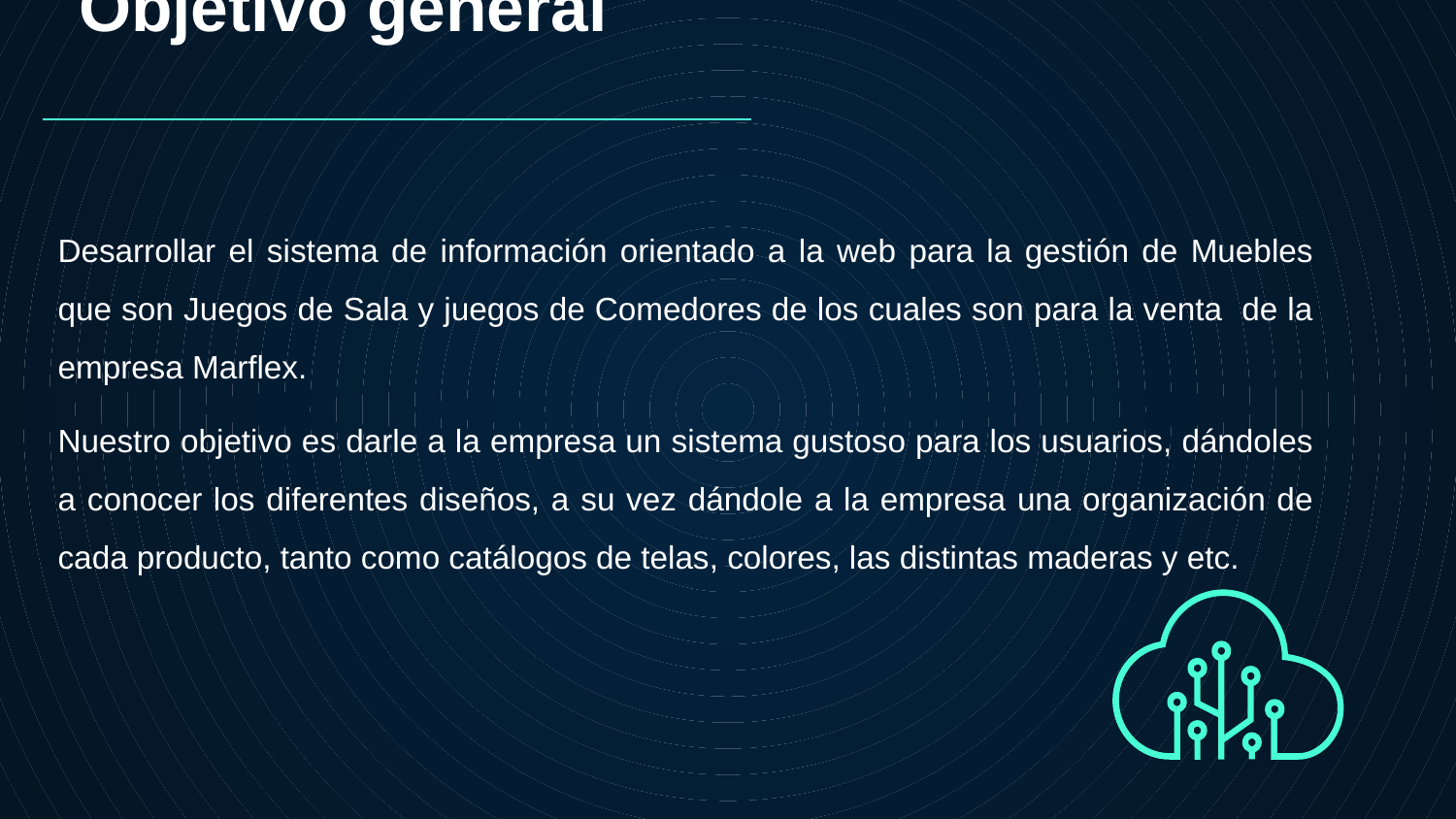

# Objetivo general

Desarrollar el sistema de información orientado a la web para la gestión de Muebles que son Juegos de Sala y juegos de Comedores de los cuales son para la venta  de la empresa Marflex.
Nuestro objetivo es darle a la empresa un sistema gustoso para los usuarios, dándoles a conocer los diferentes diseños, a su vez dándole a la empresa una organización de cada producto, tanto como catálogos de telas, colores, las distintas maderas y etc.